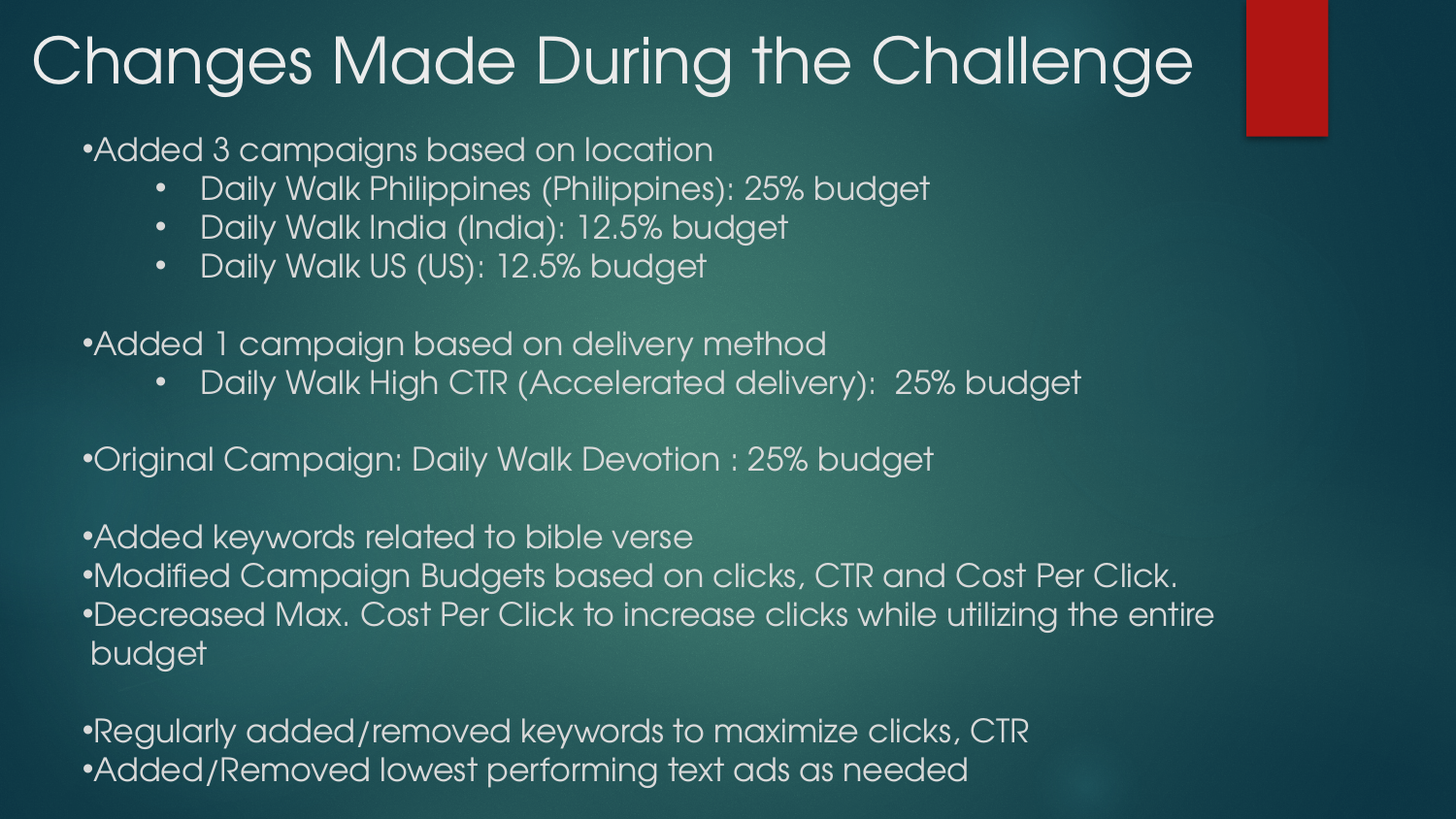

# Changes Made During the Challenge

Added 3 campaigns based on location
Daily Walk Philippines (Philippines): 25% budget
Daily Walk India (India): 12.5% budget
Daily Walk US (US): 12.5% budget

Added 1 campaign based on delivery method
Daily Walk High CTR (Accelerated delivery):  25% budget

Original Campaign: Daily Walk Devotion : 25% budget

Added keywords related to bible verse
Modified Campaign Budgets based on clicks, CTR and Cost Per Click.
Decreased Max. Cost Per Click to increase clicks while utilizing the entire     budget

Regularly added/removed keywords to maximize clicks, CTR
Added/Removed lowest performing text ads as needed